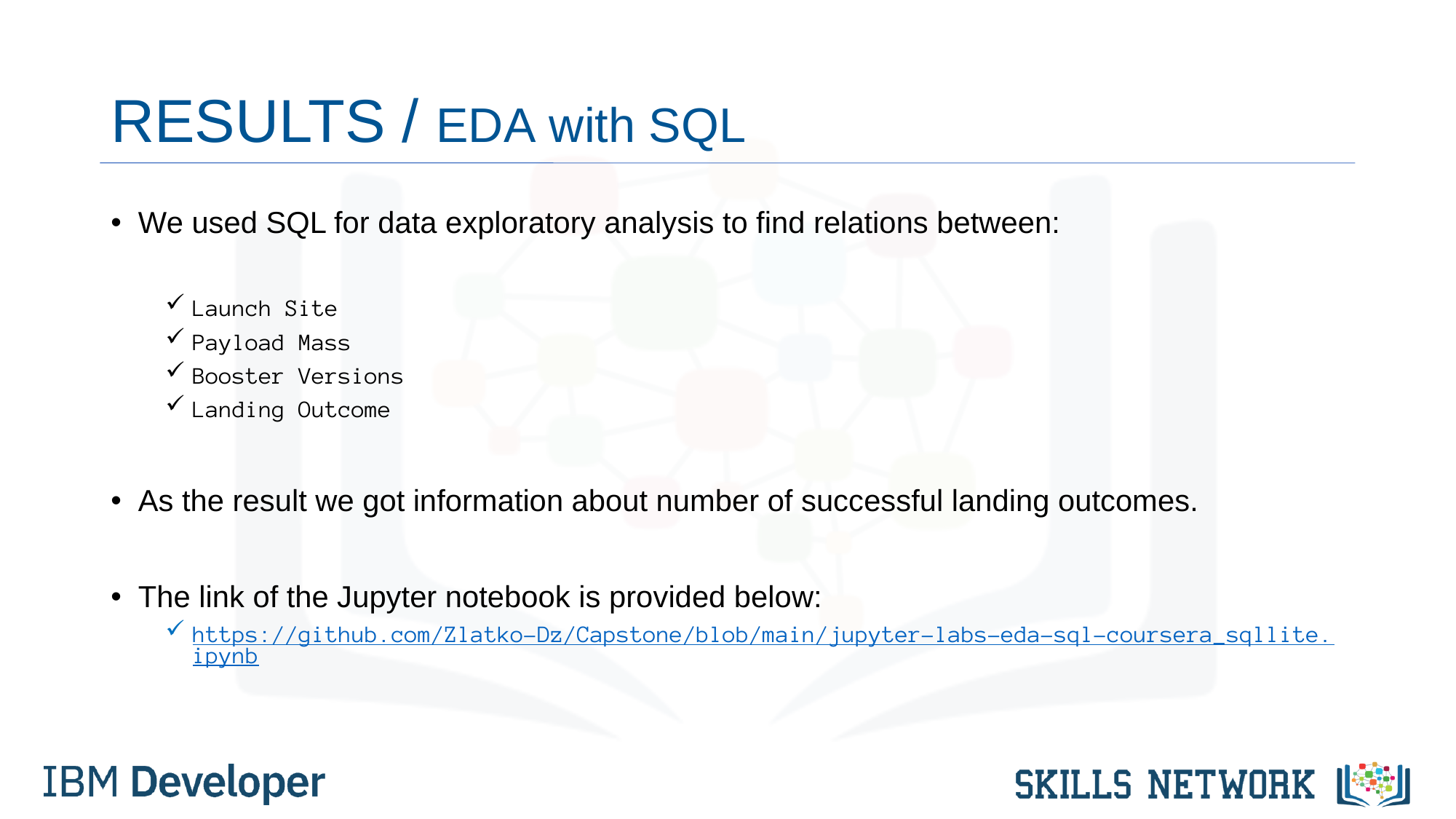

# RESULTS / EDA with SQL
We used SQL for data exploratory analysis to find relations between:

Launch Site
Payload Mass
Booster Versions
Landing Outcome

As the result we got information about number of successful landing outcomes.

The link of the Jupyter notebook is provided below:
https://github.com/Zlatko-Dz/Capstone/blob/main/jupyter-labs-eda-sql-coursera_sqllite.ipynb